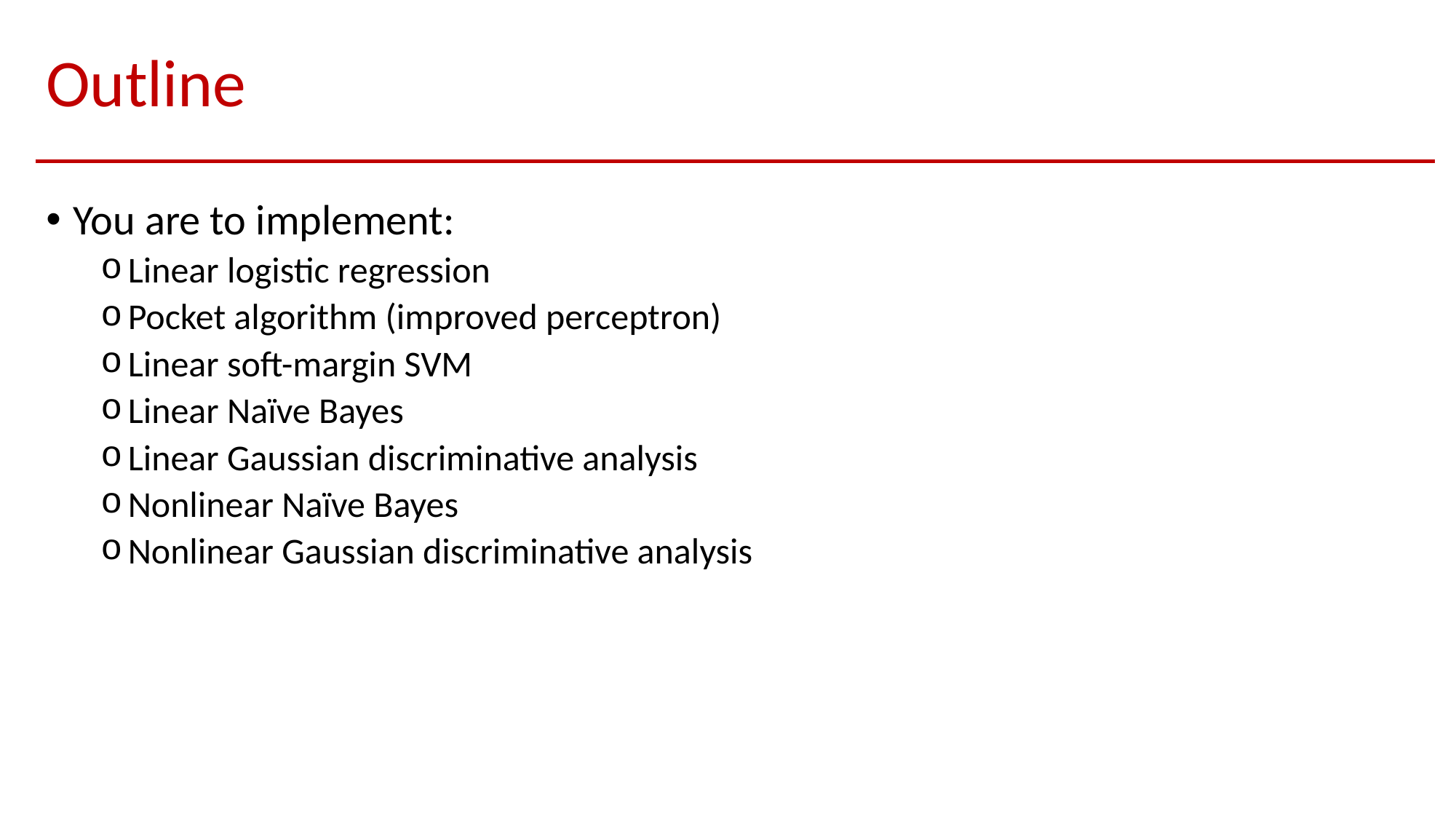

# Outline
You are to implement:
Linear logistic regression
Pocket algorithm (improved perceptron)
Linear soft-margin SVM
Linear Naïve Bayes
Linear Gaussian discriminative analysis
Nonlinear Naïve Bayes
Nonlinear Gaussian discriminative analysis